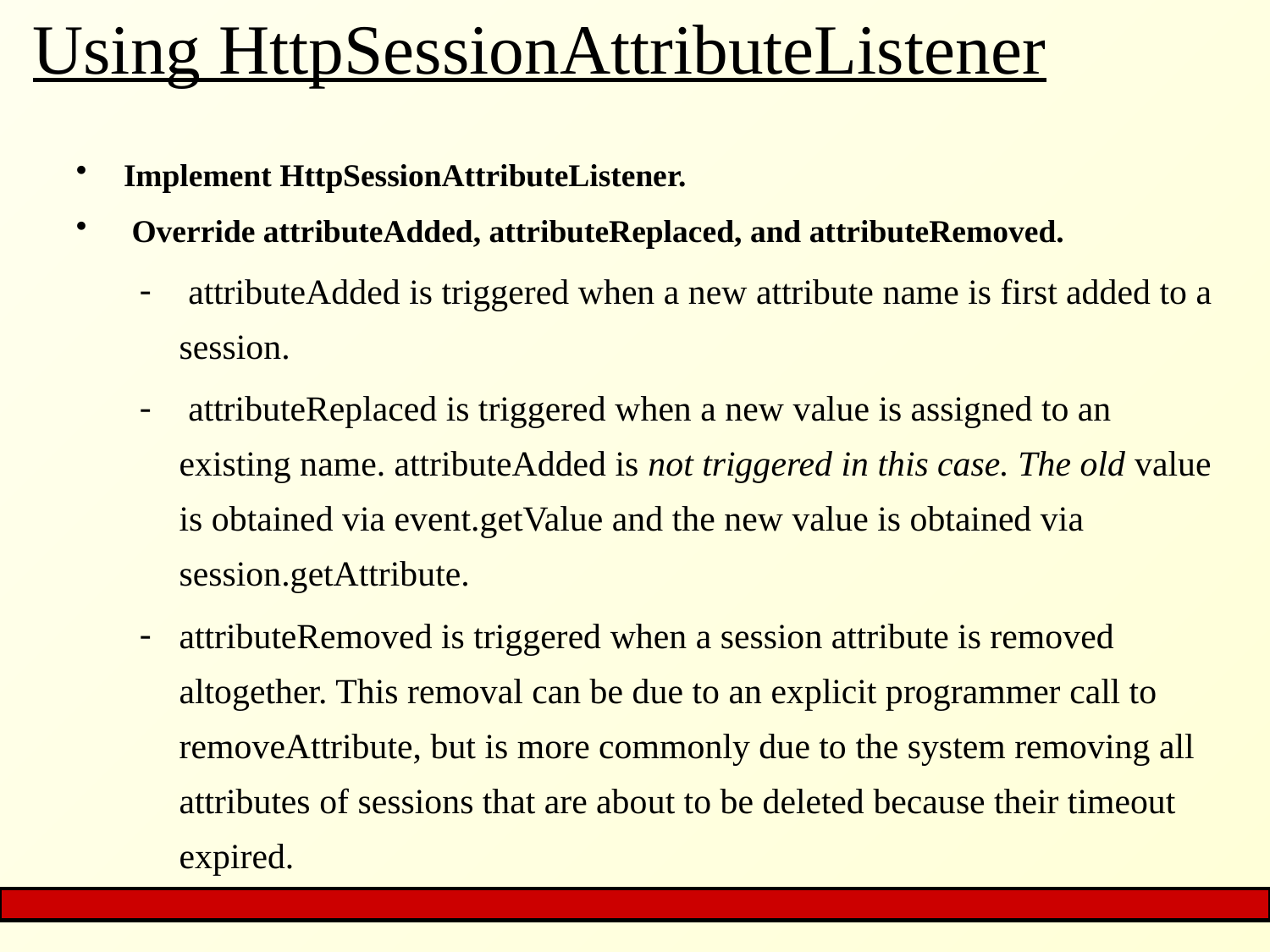

# Using HttpSessionAttributeListener
Implement HttpSessionAttributeListener.
 Override attributeAdded, attributeReplaced, and attributeRemoved.
 attributeAdded is triggered when a new attribute name is first added to a session.
 attributeReplaced is triggered when a new value is assigned to an existing name. attributeAdded is not triggered in this case. The old value is obtained via event.getValue and the new value is obtained via session.getAttribute.
attributeRemoved is triggered when a session attribute is removed altogether. This removal can be due to an explicit programmer call to removeAttribute, but is more commonly due to the system removing all attributes of sessions that are about to be deleted because their timeout expired.